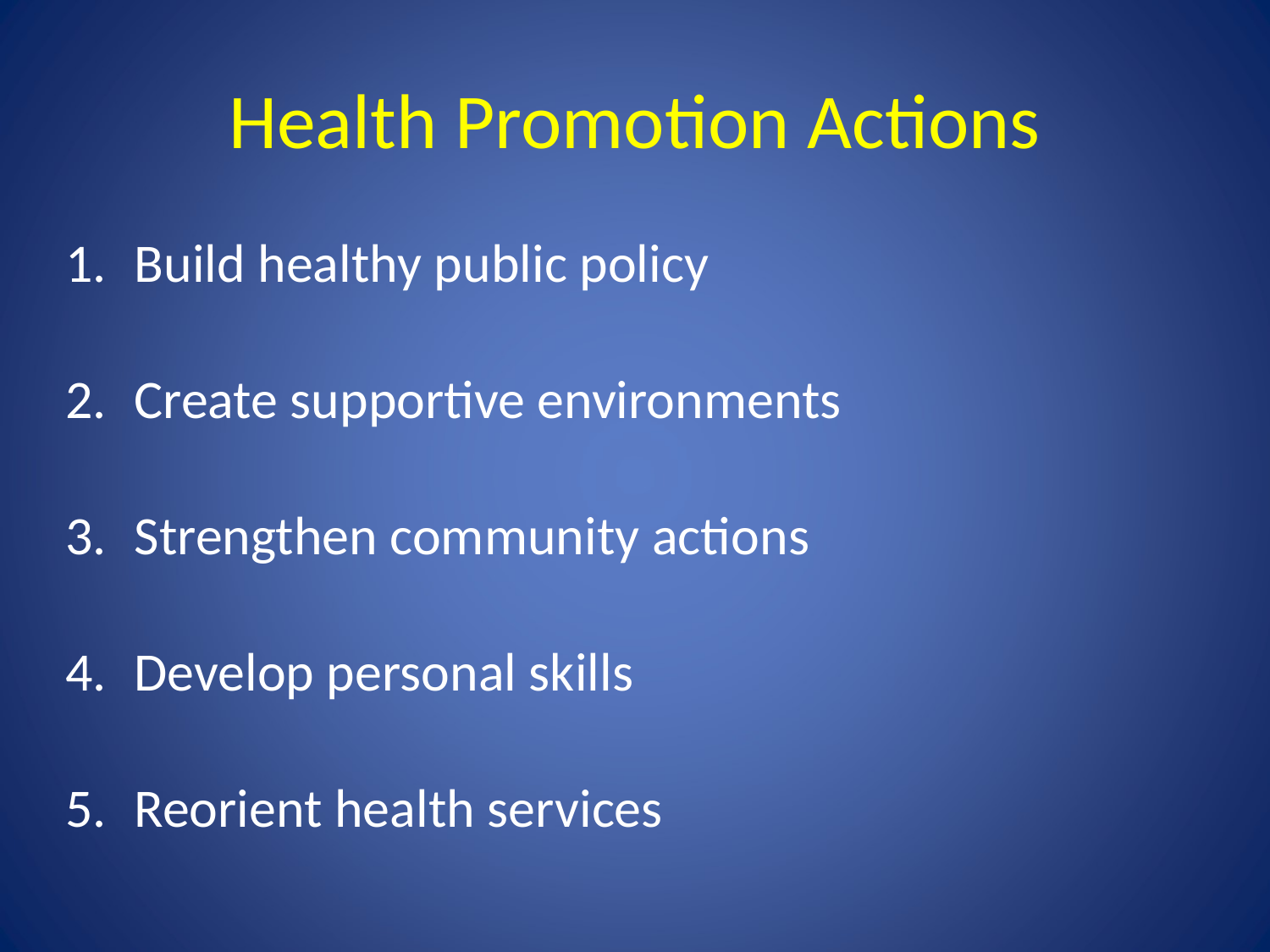

# Health Promotion Actions
Build healthy public policy
Create supportive environments
Strengthen community actions
Develop personal skills
Reorient health services